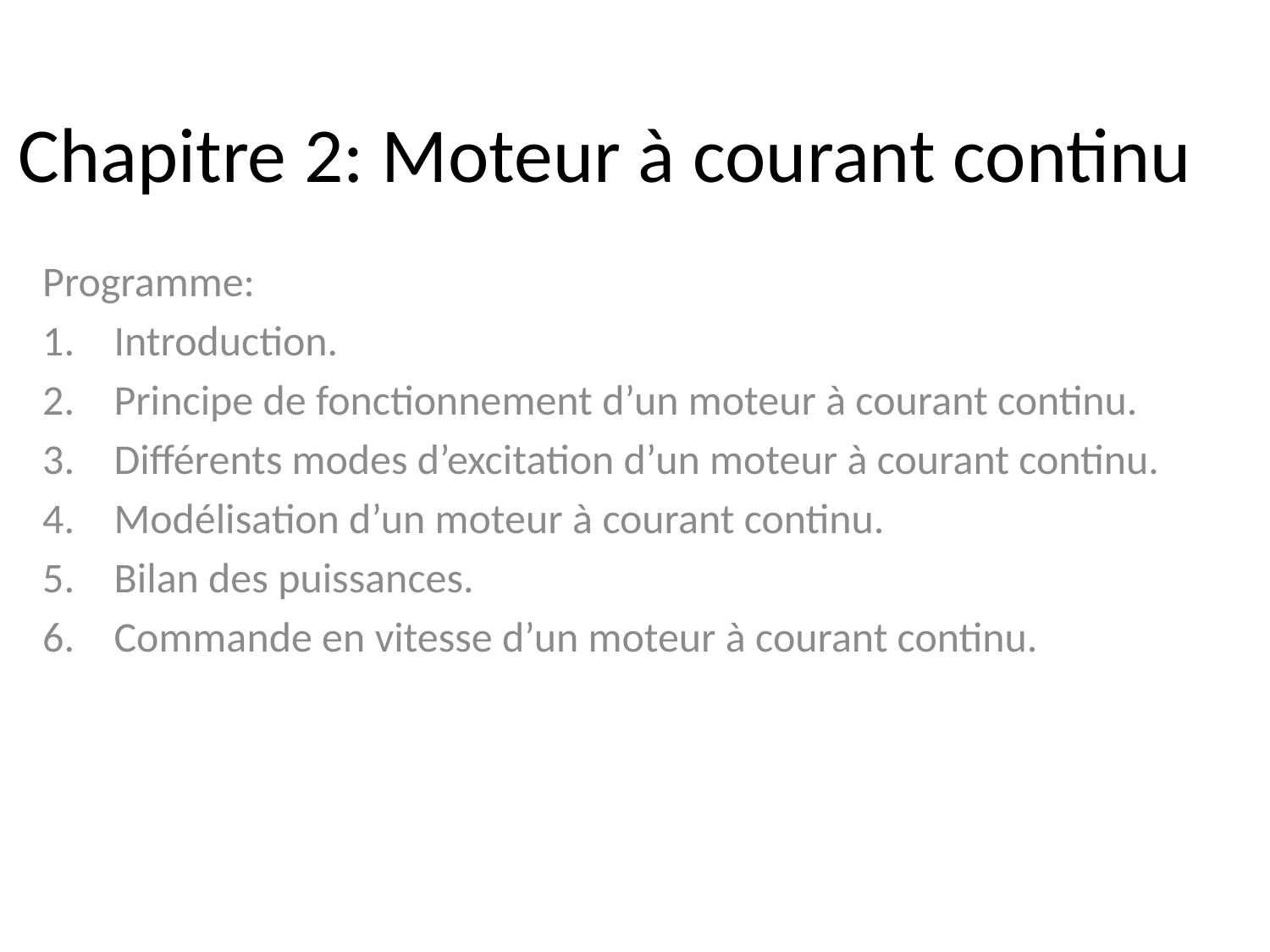

# Chapitre 2: Moteur à courant continu
Programme:
Introduction.
Principe de fonctionnement d’un moteur à courant continu.
Différents modes d’excitation d’un moteur à courant continu.
Modélisation d’un moteur à courant continu.
Bilan des puissances.
Commande en vitesse d’un moteur à courant continu.